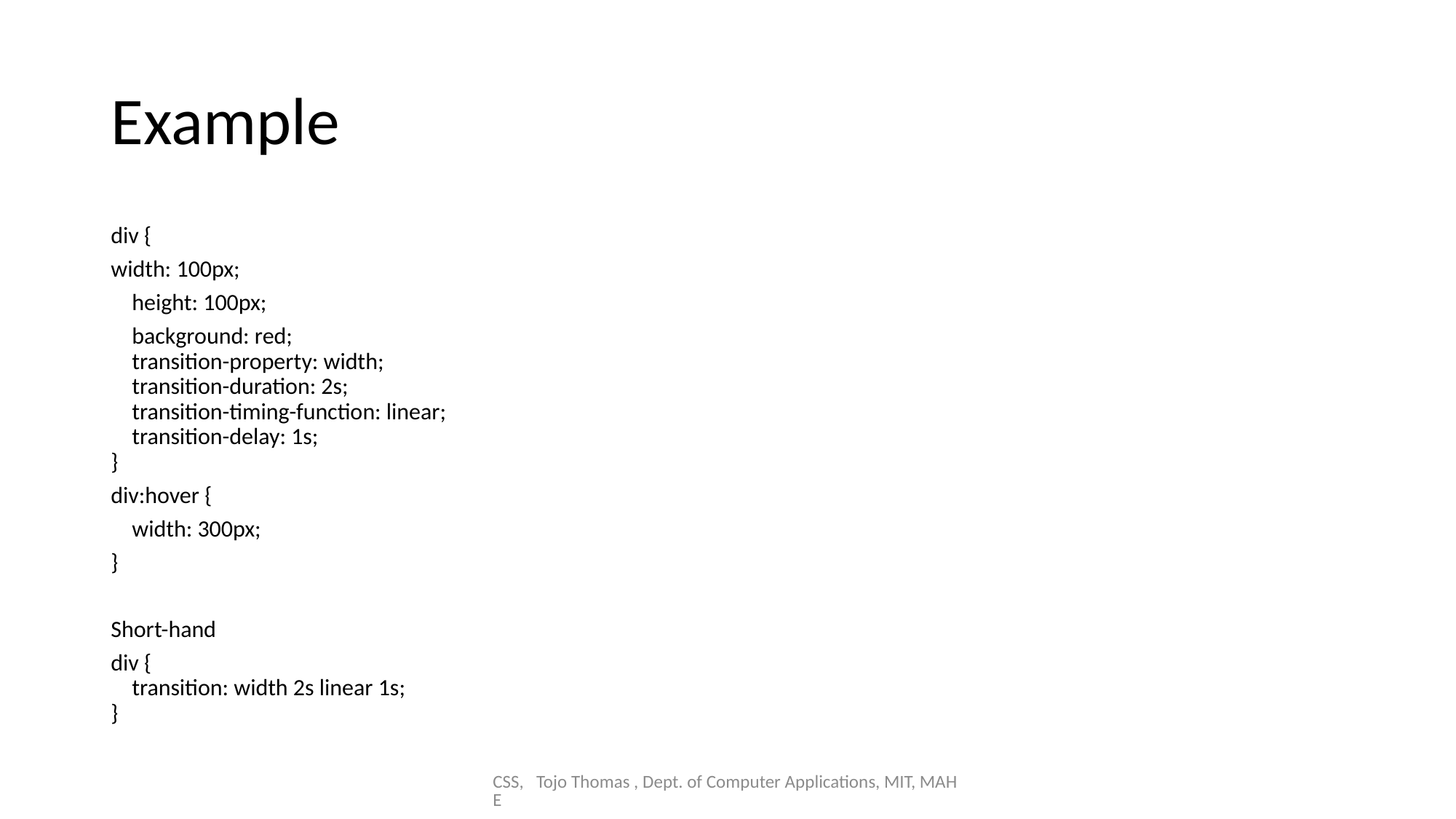

# Example
div {
width: 100px;
    height: 100px;
    background: red;
    transition-property: width;
    transition-duration: 2s;
    transition-timing-function: linear;
    transition-delay: 1s;
}
div:hover {
    width: 300px;
}

Short-hand
div {
    transition: width 2s linear 1s;
}
CSS,   Tojo Thomas , Dept. of Computer Applications, MIT, MAHE